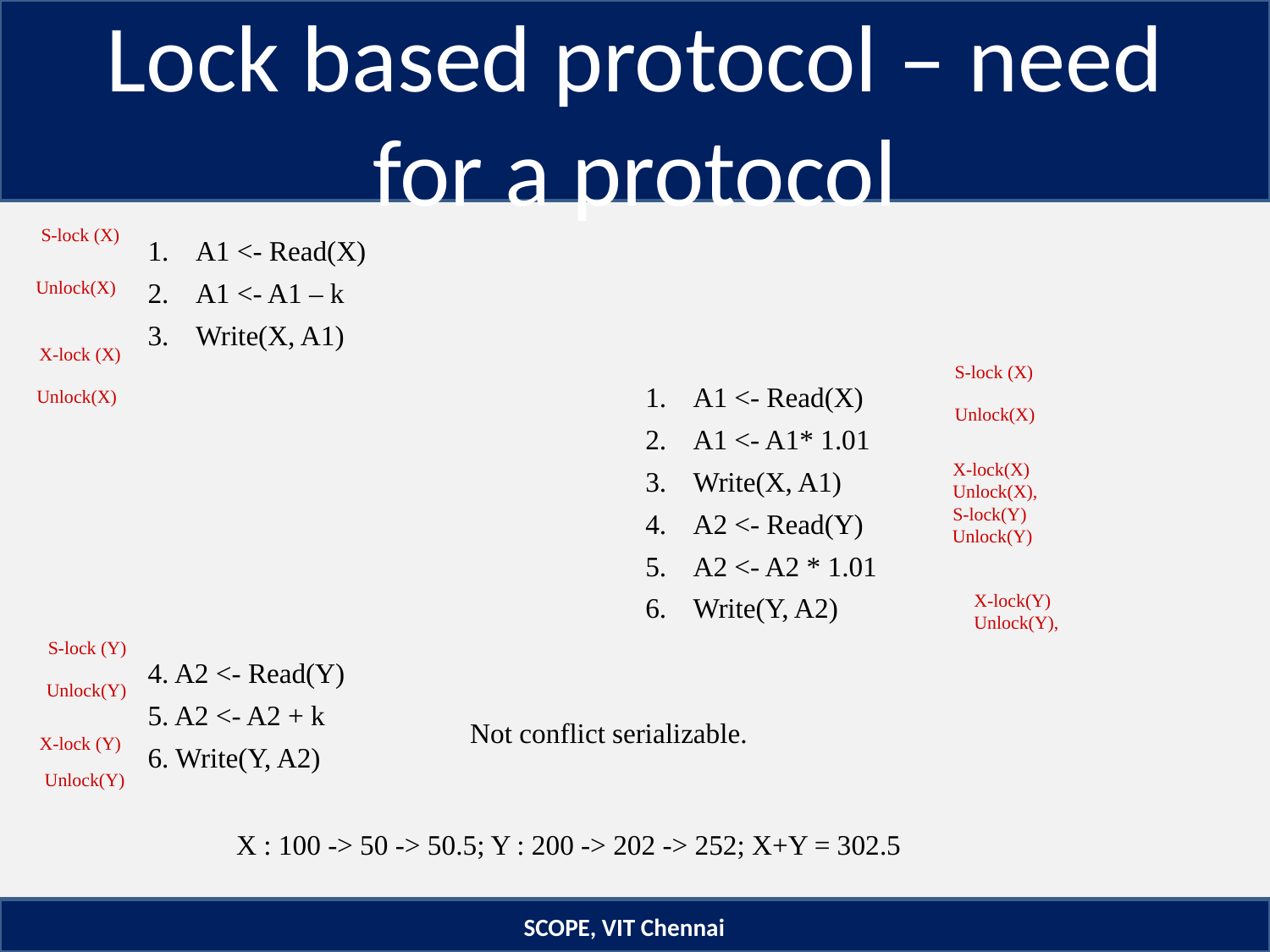

# Lock based protocol – need for a protocol
S-lock (X)
A1 <- Read(X)
A1 <- A1 – k
Write(X, A1)

4. A2 <- Read(Y)
5. A2 <- A2 + k
6. Write(Y, A2)

Unlock(X)
X-lock (X)
S-lock (X)
A1 <- Read(X)
A1 <- A1* 1.01
Write(X, A1)
A2 <- Read(Y)
A2 <- A2 * 1.01
Write(Y, A2)

Unlock(X)
Unlock(X)
X-lock(X)
Unlock(X),
S-lock(Y)
Unlock(Y)
X-lock(Y)
Unlock(Y),
S-lock (Y)
Unlock(Y)
Not conflict serializable.
X-lock (Y)
Unlock(Y)
X : 100 -> 50 -> 50.5; Y : 200 -> 202 -> 252; X+Y = 302.5
SCOPE, VIT Chennai